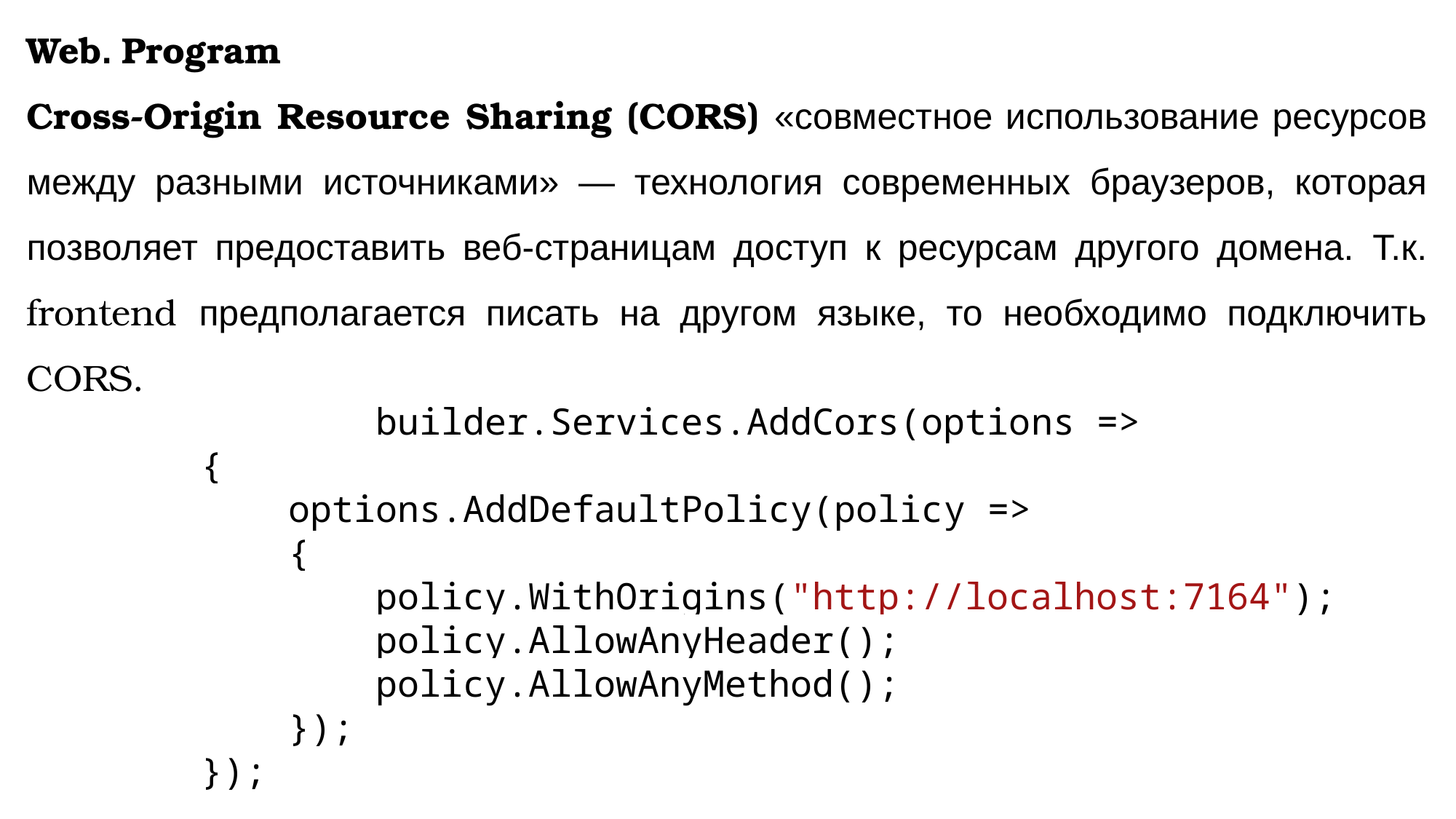

Web. Program
Cross-Origin Resource Sharing (CORS) «совместное использование ресурсов между разными источниками» — технология современных браузеров, которая позволяет предоставить веб-страницам доступ к ресурсам другого домена. Т.к. frontend предполагается писать на другом языке, то необходимо подключить CORS.
			 builder.Services.AddCors(options =>
        {
            options.AddDefaultPolicy(policy =>
            {
                policy.WithOrigins("http://localhost:7164");
                policy.AllowAnyHeader();
                policy.AllowAnyMethod();
            });
        });